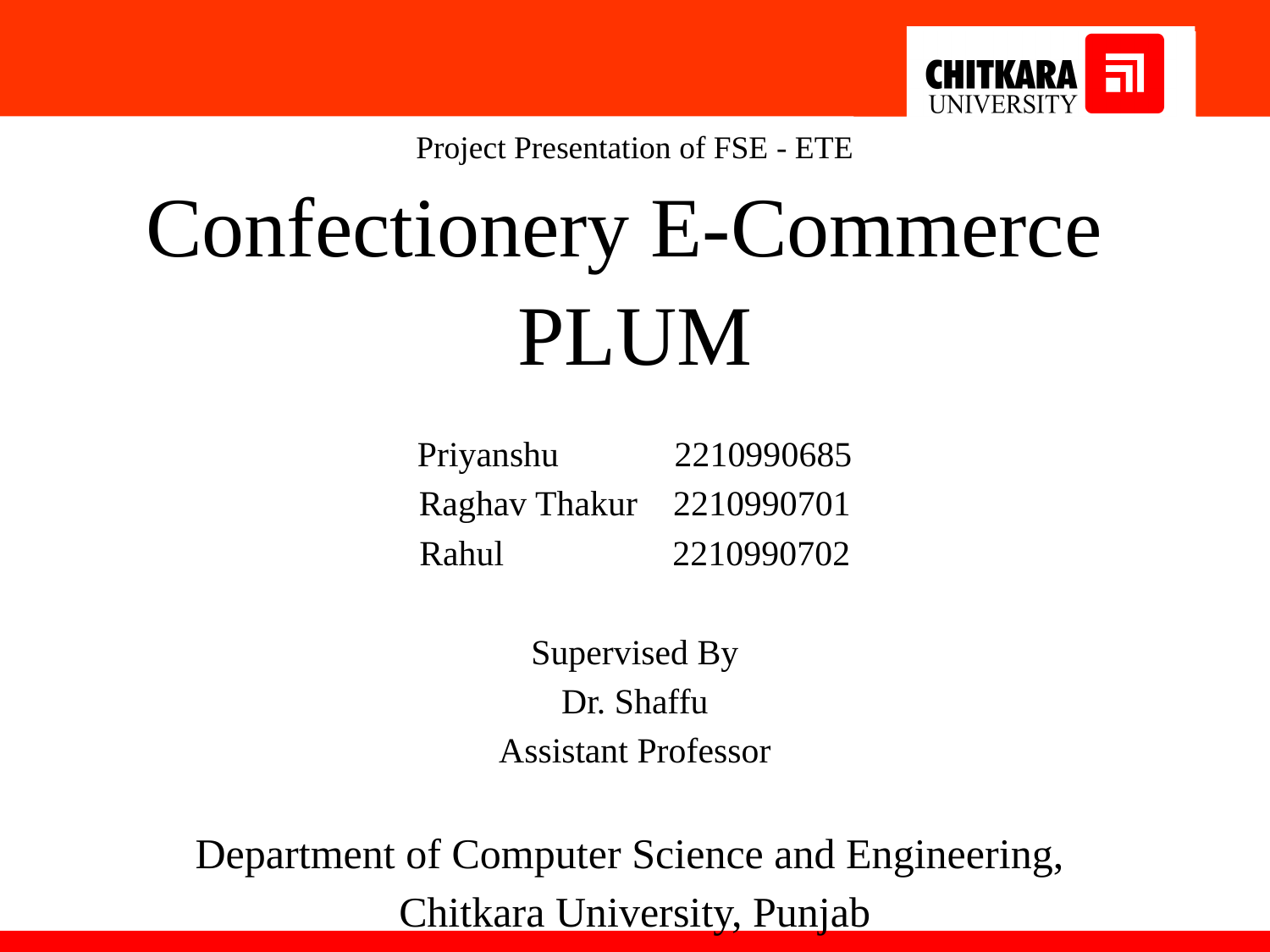

Project Presentation of FSE - ETE
Confectionery E-Commerce
PLUM
Priyanshu             2210990685
Raghav Thakur    2210990701
Rahul                   2210990702

Supervised By
Dr. Shaffu
Assistant Professor

Department of Computer Science and Engineering,
Chitkara University, Punjab